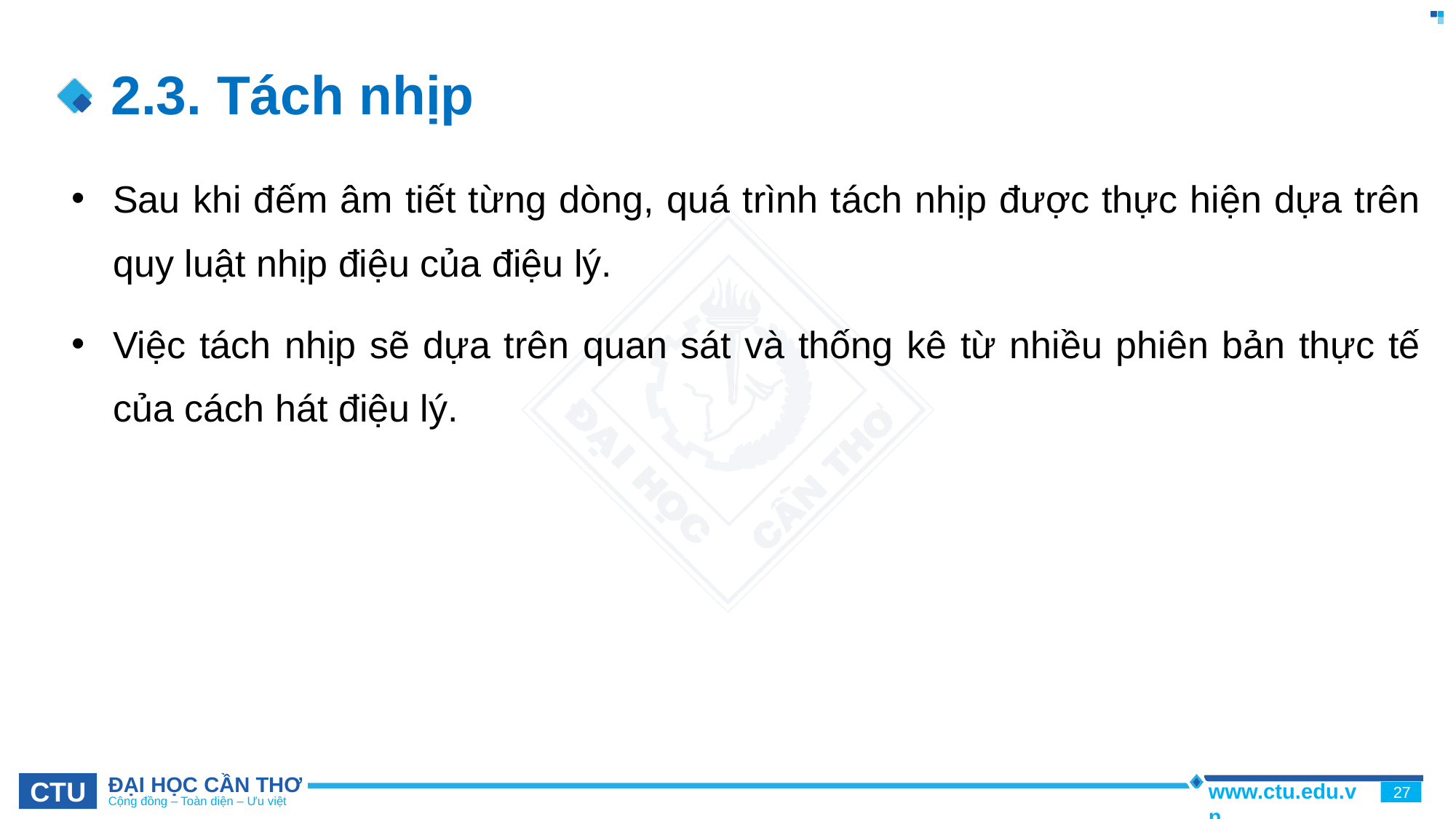

# 2.3. Tách nhịp
Sau khi đếm âm tiết từng dòng, quá trình tách nhịp được thực hiện dựa trên quy luật nhịp điệu của điệu lý.
Việc tách nhịp sẽ dựa trên quan sát và thống kê từ nhiều phiên bản thực tế của cách hát điệu lý.